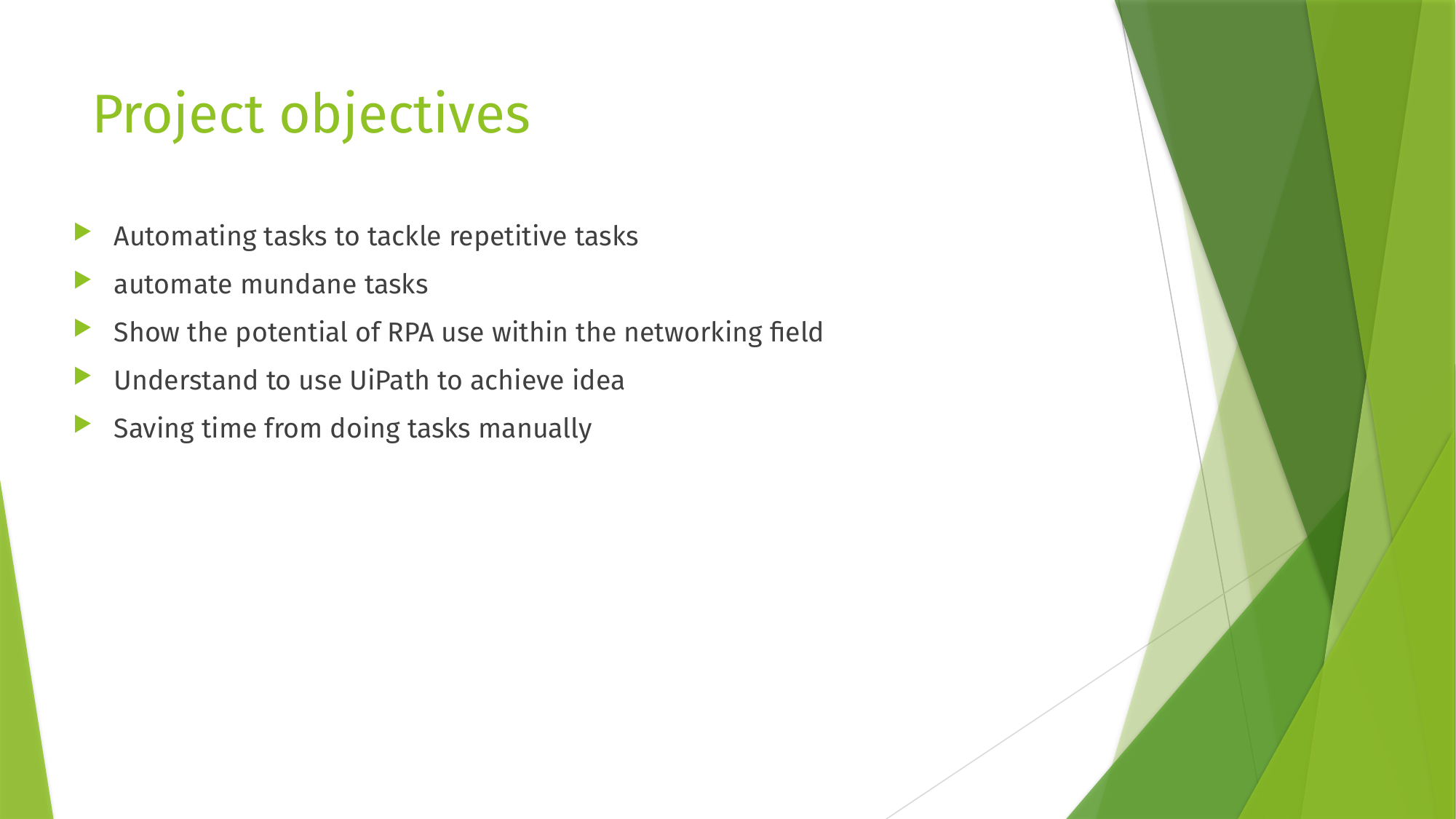

# Project objectives
Automating tasks to tackle repetitive tasks
automate mundane tasks
Show the potential of RPA use within the networking field
Understand to use UiPath to achieve idea
Saving time from doing tasks manually